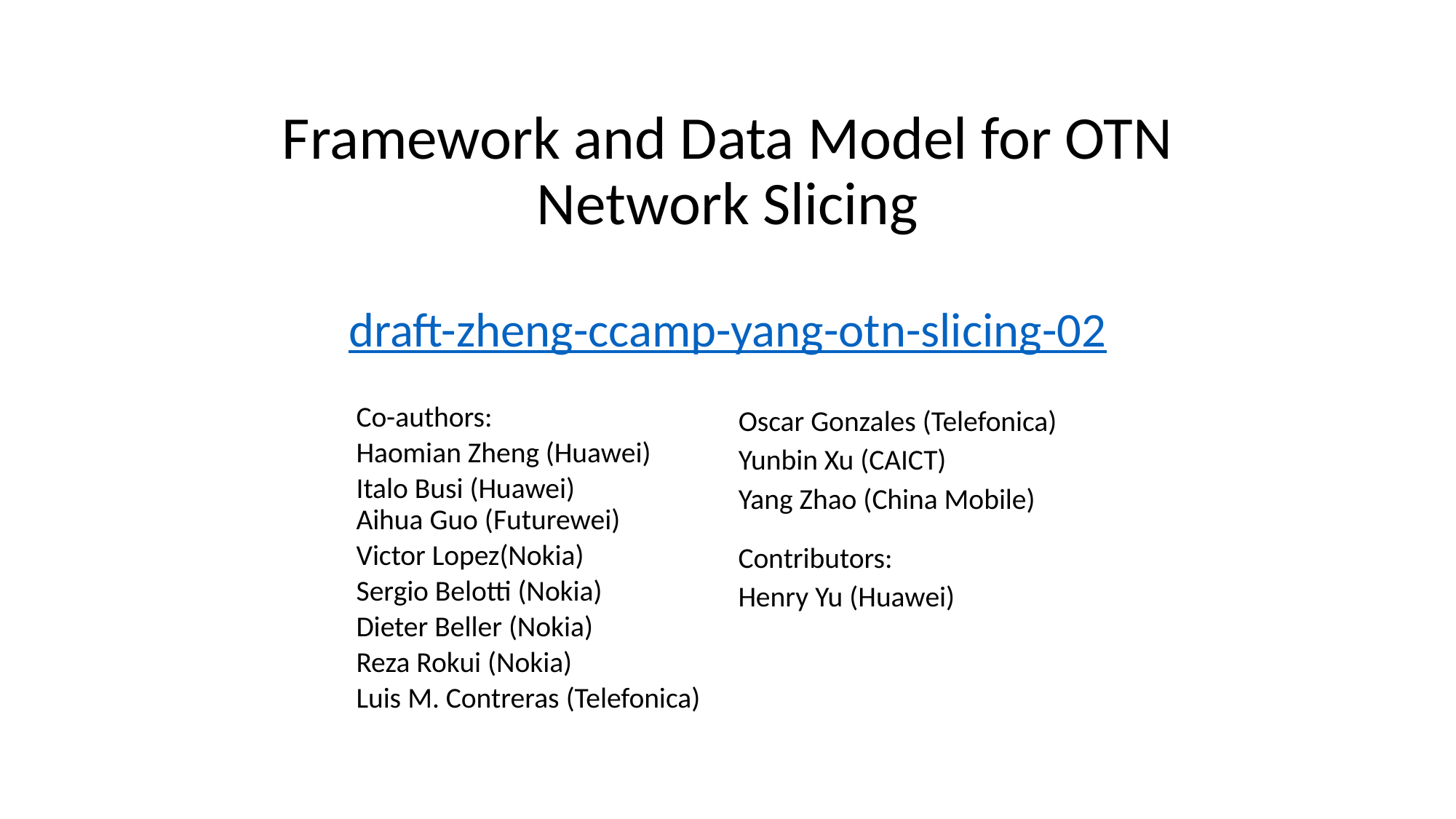

# Framework and Data Model for OTN Network Slicing
draft-zheng-ccamp-yang-otn-slicing-02
Co-authors:
Haomian Zheng (Huawei)
Italo Busi (Huawei)
Aihua Guo (Futurewei)
Victor Lopez(Nokia)
Sergio Belotti (Nokia)
Dieter Beller (Nokia)
Reza Rokui (Nokia)
Luis M. Contreras (Telefonica)

Oscar Gonzales (Telefonica)
Yunbin Xu (CAICT)
Yang Zhao (China Mobile)

Contributors:
Henry Yu (Huawei)